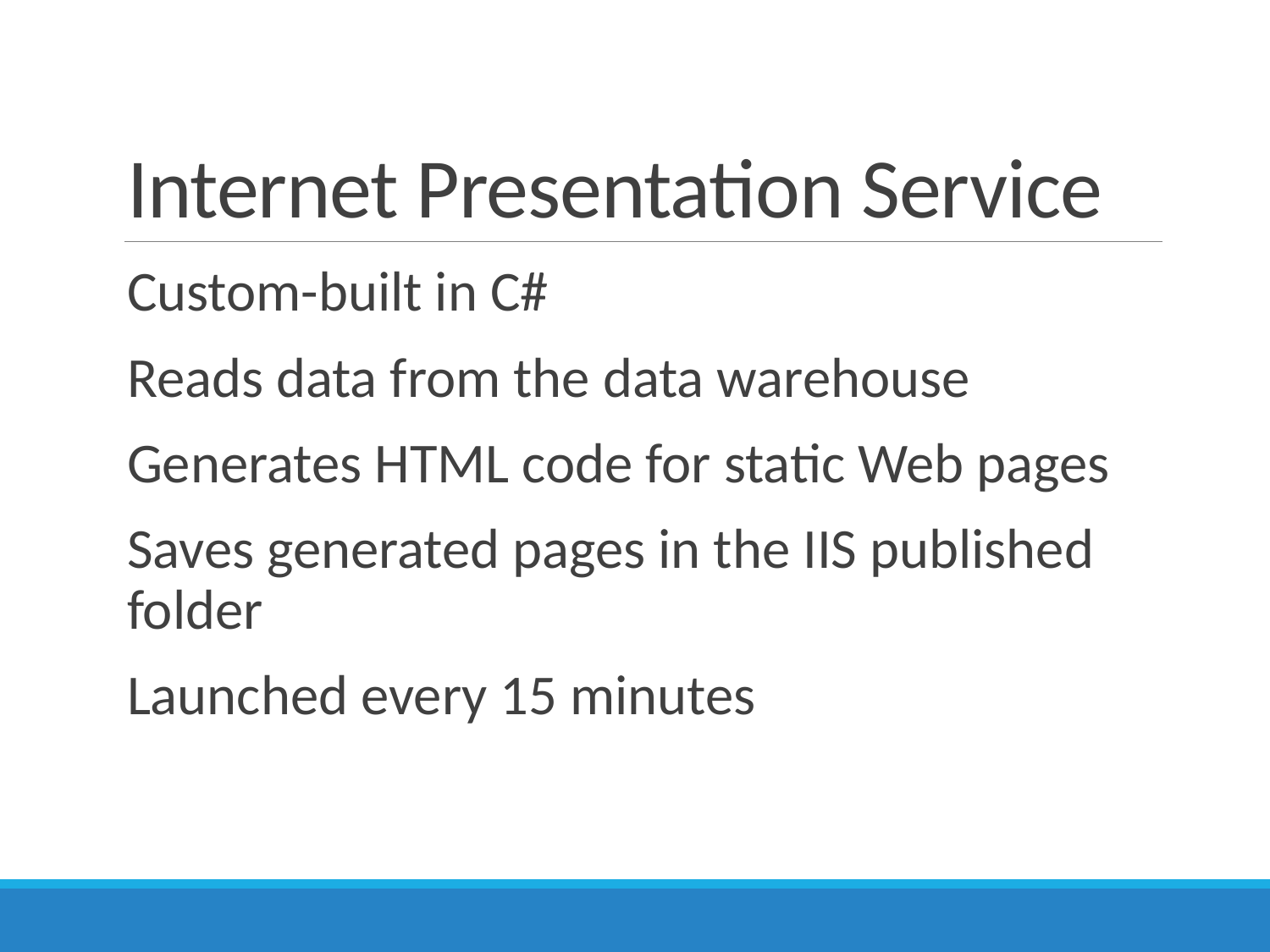

# Internet Presentation Service
Custom-built in C#
Reads data from the data warehouse
Generates HTML code for static Web pages
Saves generated pages in the IIS published folder
Launched every 15 minutes